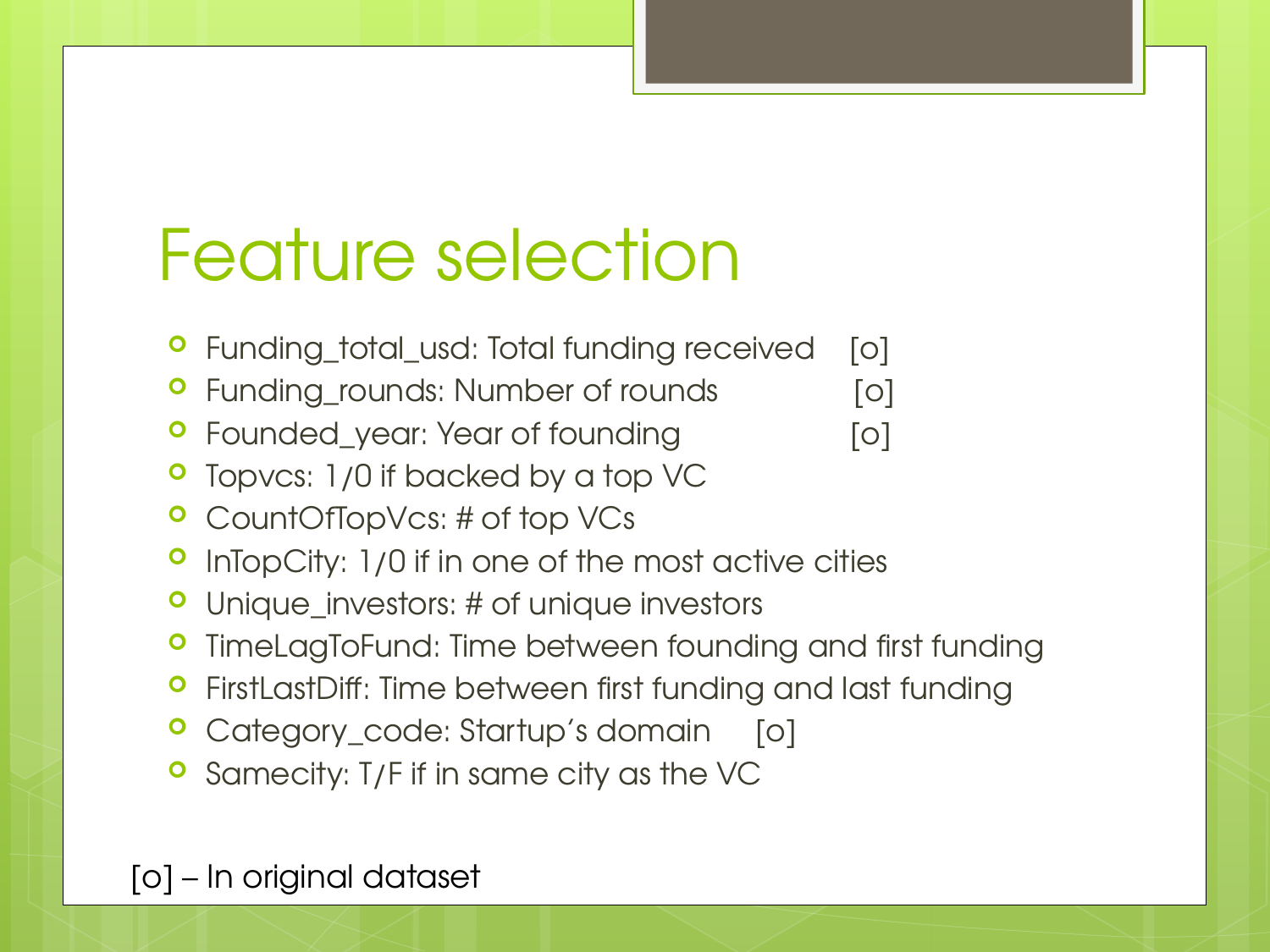

# Feature selection
Funding_total_usd: Total funding received    [o]
Funding_rounds: Number of rounds                [o]
Founded_year: Year of founding                    [o]
Topvcs: 1/0 if backed by a top VC
CountOfTopVcs: # of top VCs
InTopCity: 1/0 if in one of the most active cities
Unique_investors: # of unique investors
TimeLagToFund: Time between founding and first funding
FirstLastDiff: Time between first funding and last funding
Category_code: Startup’s domain 		[o]
Samecity: T/F if in same city as the VC

[o] – In original dataset